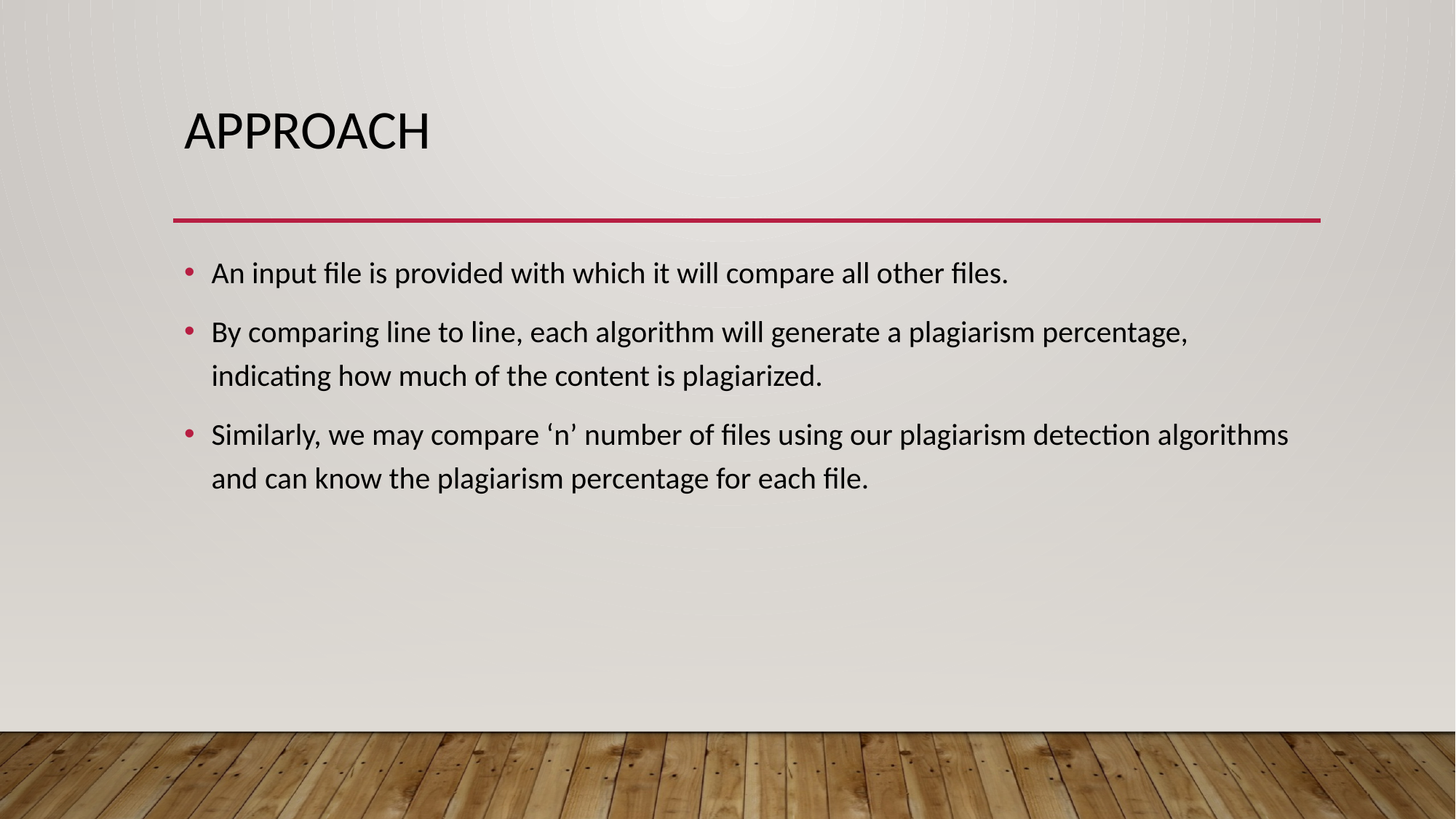

# Approach
An input file is provided with which it will compare all other files.
By comparing line to line, each algorithm will generate a plagiarism percentage, indicating how much of the content is plagiarized.
Similarly, we may compare ‘n’ number of files using our plagiarism detection algorithms and can know the plagiarism percentage for each file.